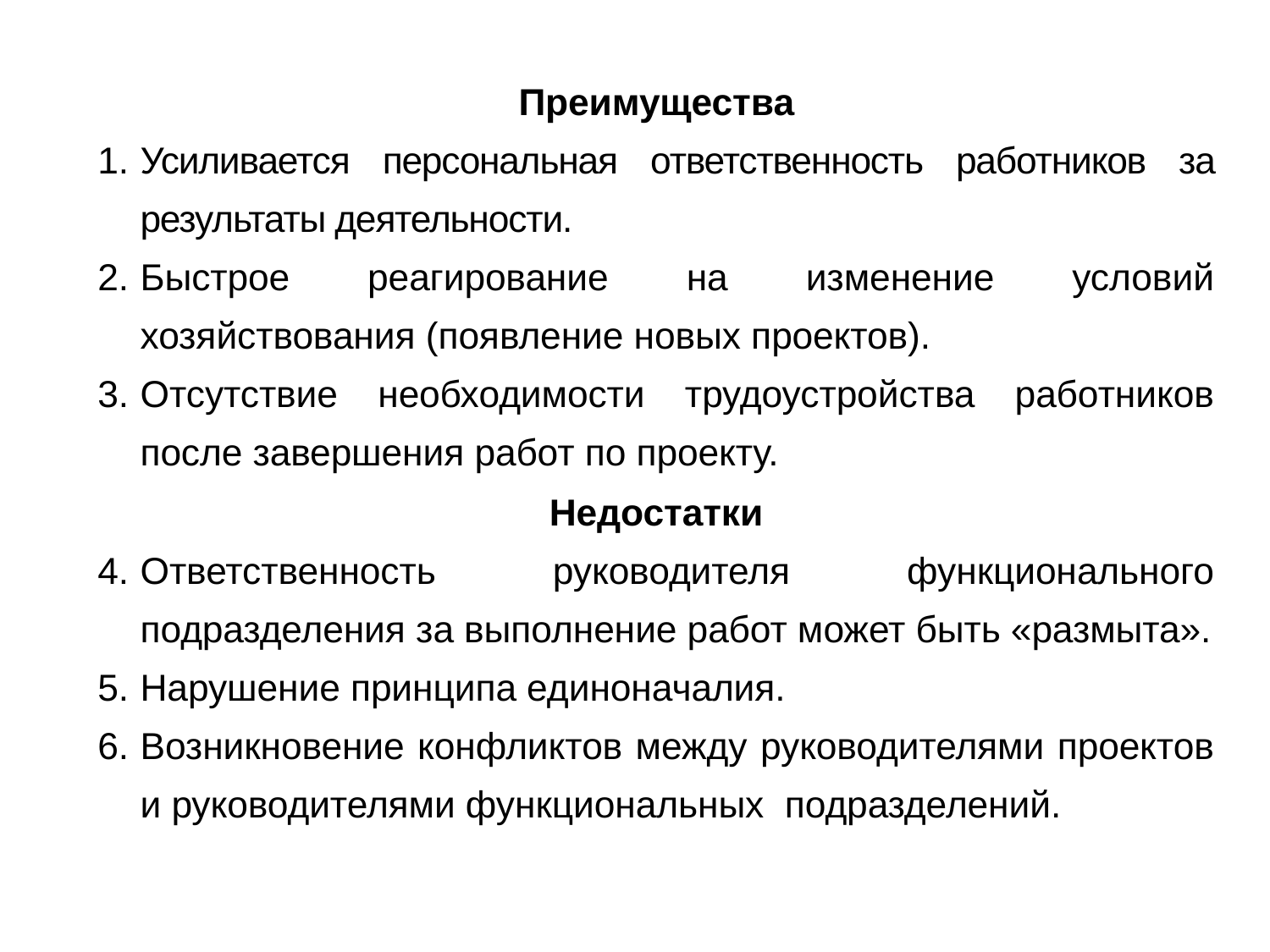

Преимущества
Усиливается персональная ответственность работников за результаты деятельности.
Быстрое реагирование на изменение условий хозяйствования (появление новых проектов).
Отсутствие необходимости трудоустройства работников после завершения работ по проекту.
Недостатки
Ответственность руководителя функционального подразделения за выполнение работ может быть «размыта».
Нарушение принципа единоначалия.
Возникновение конфликтов между руководителями проектов и руководителями функциональных  подразделений.